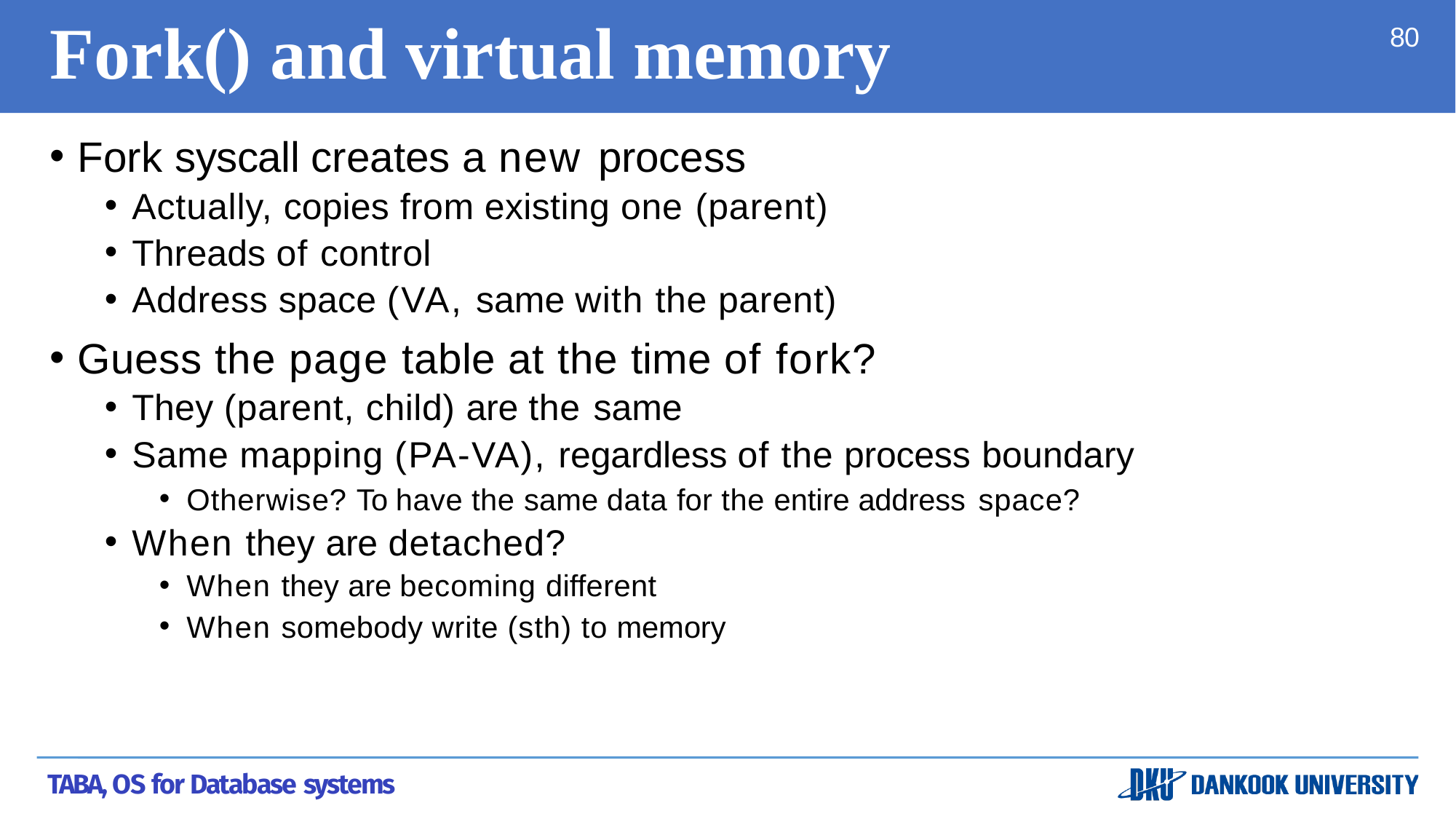

# Fork() and virtual memory
80
Fork syscall creates a new process
Actually, copies from existing one (parent)
Threads of control
Address space (VA, same with the parent)
Guess the page table at the time of fork?
They (parent, child) are the same
Same mapping (PA-VA), regardless of the process boundary
Otherwise? To have the same data for the entire address space?
When they are detached?
When they are becoming different
When somebody write (sth) to memory
TABA, OS for Database systems